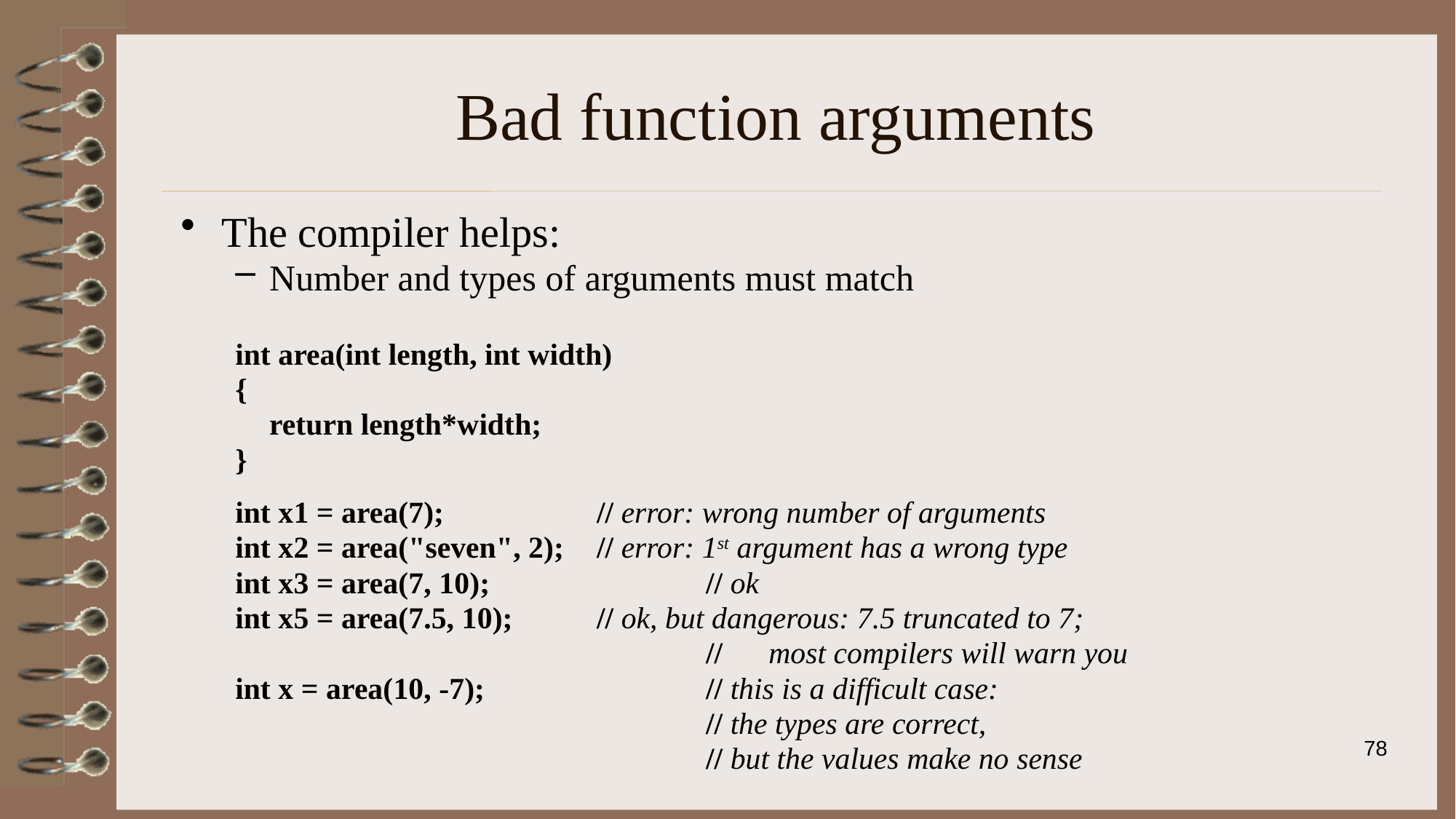

# Bad function arguments
The compiler helps:
Number and types of arguments must match

int area(int length, int width)
{
	return length*width;
}

int x1 = area(7);	   	// error: wrong number of arguments
int x2 = area("seven", 2);	// error: 1st argument has a wrong type
int x3 = area(7, 10);		// ok
int x5 = area(7.5, 10);	// ok, but dangerous: 7.5 truncated to 7;
					//      most compilers will warn you
int x = area(10, -7); 	 	// this is a difficult case:
			             		// the types are correct,
					// but the values make no sense
78